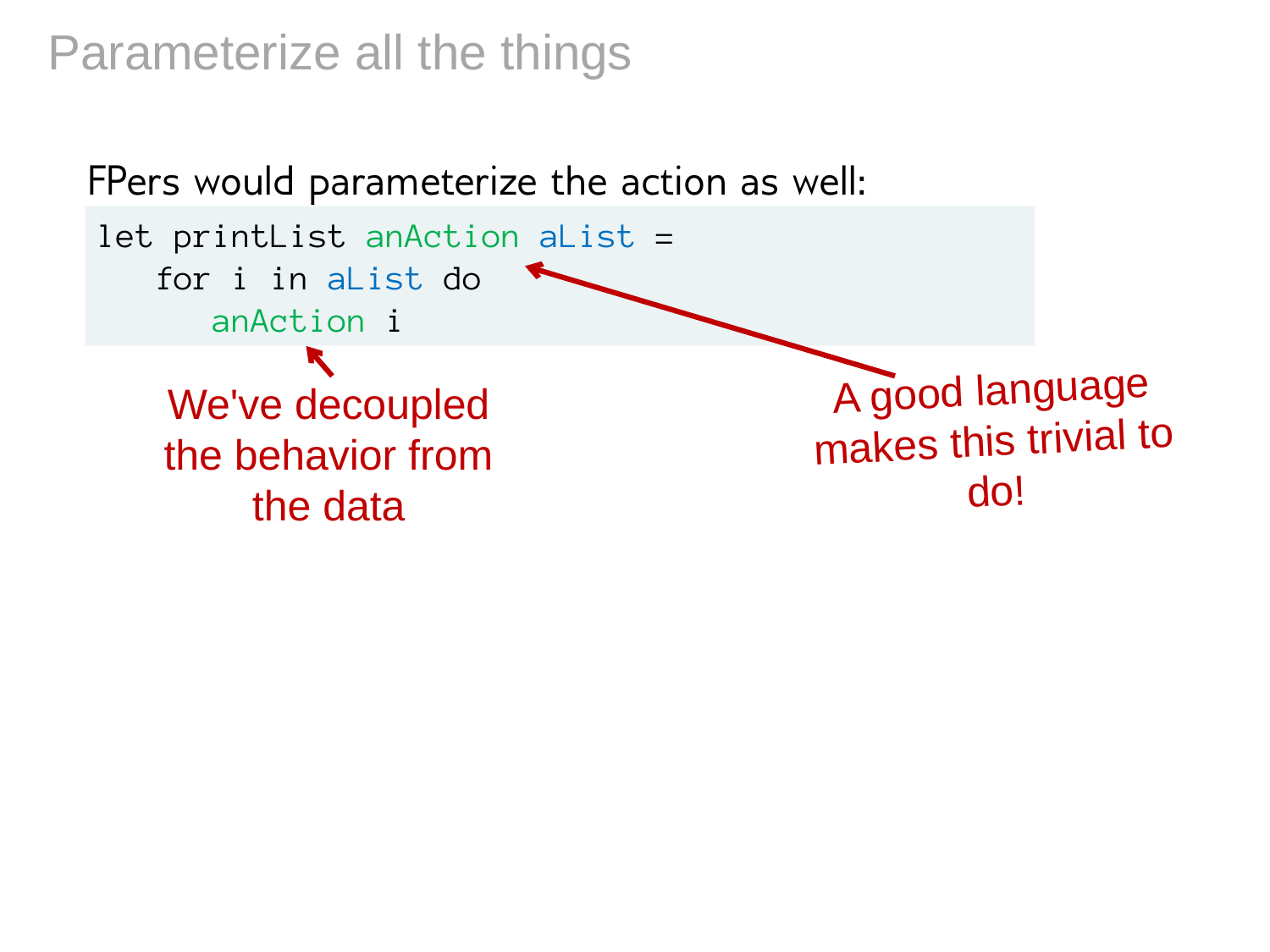

# Parameterize all the things
FPers would parameterize the action as well:
let printList anAction aList =
   for i in aList do
      anAction i
A good language makes this trivial to do!
We've decoupled the behavior from the data